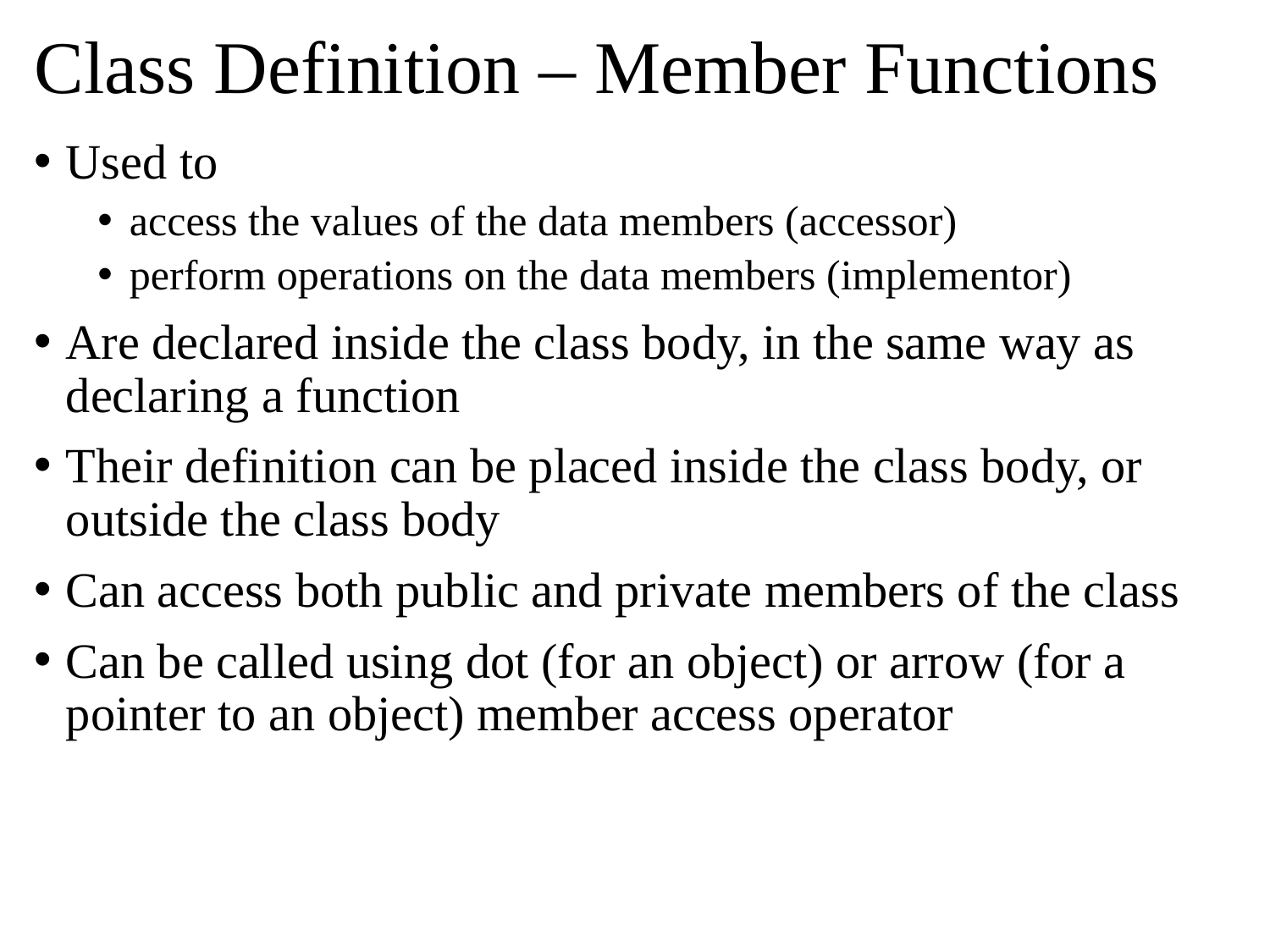

# Class Definition – Member Functions
Used to
access the values of the data members (accessor)
perform operations on the data members (implementor)
Are declared inside the class body, in the same way as declaring a function
Their definition can be placed inside the class body, or outside the class body
Can access both public and private members of the class
Can be called using dot (for an object) or arrow (for a pointer to an object) member access operator